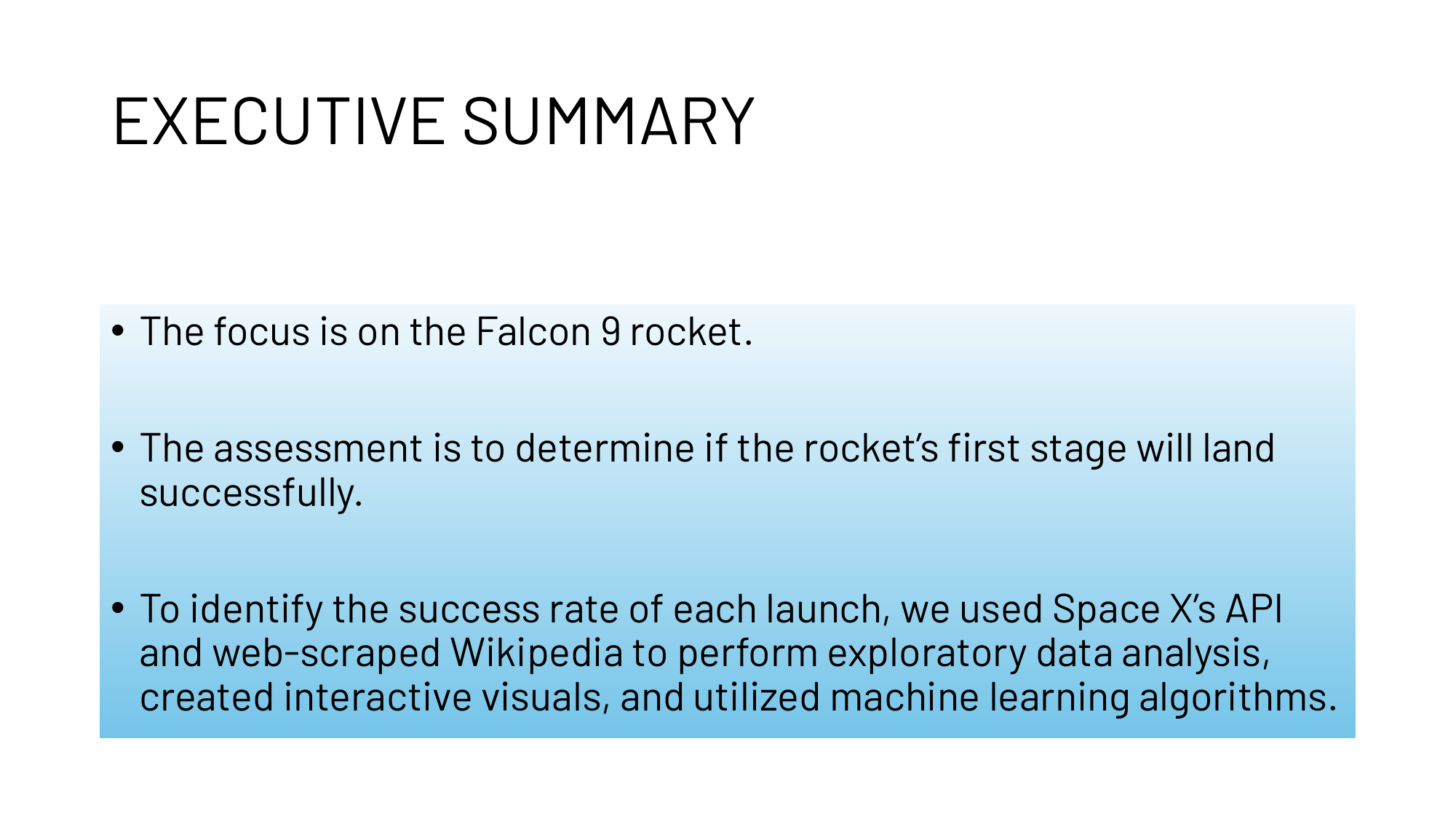

# EXECUTIVE SUMMARY
The focus is on the Falcon 9 rocket.

The assessment is to determine if the rocket’s first stage will land successfully.

To identify the success rate of each launch, we used Space X’s API and web-scraped Wikipedia to perform exploratory data analysis, created interactive visuals, and utilized machine learning algorithms.